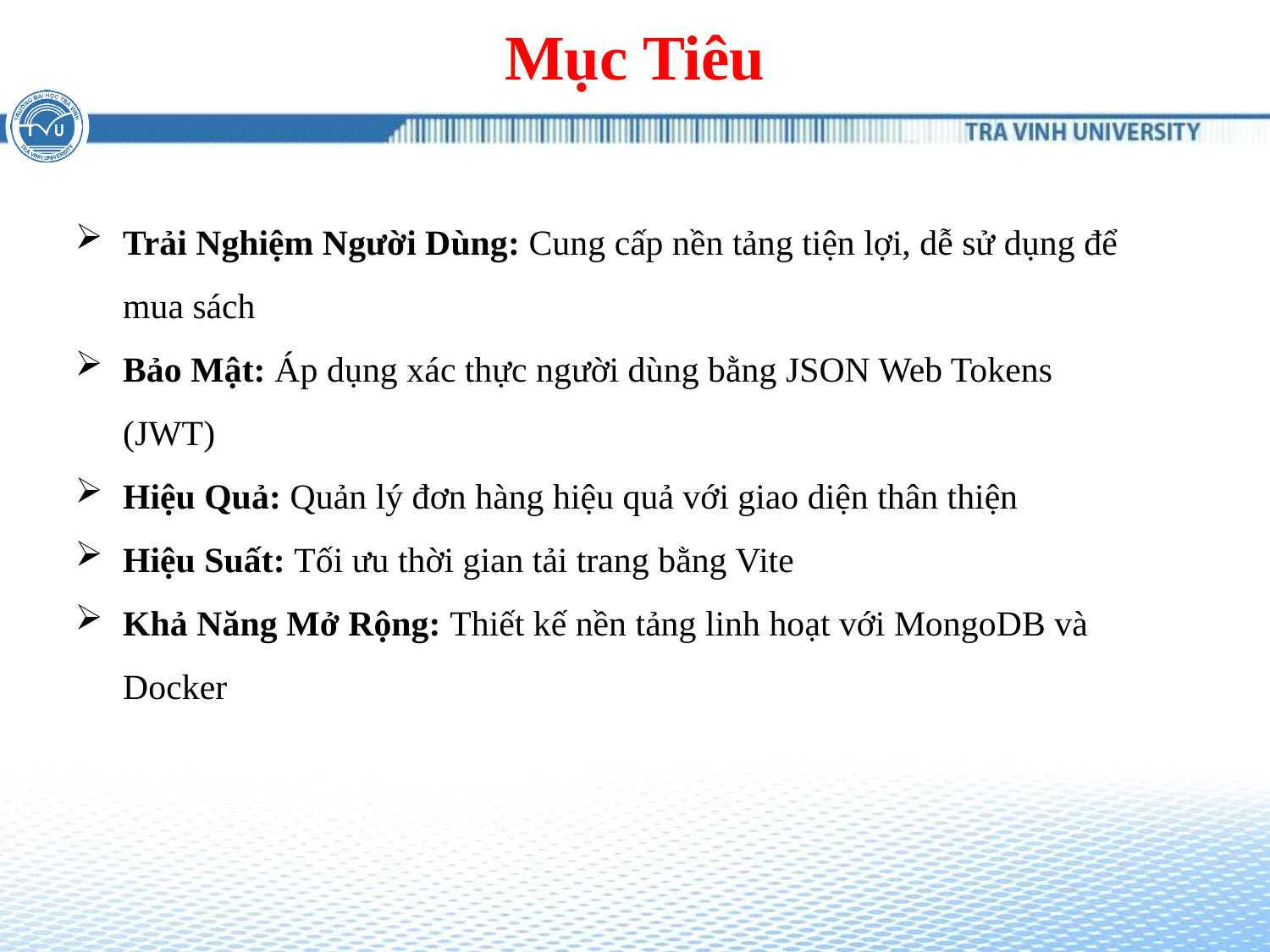

# Mục Tiêu
Trải Nghiệm Người Dùng: Cung cấp nền tảng tiện lợi, dễ sử dụng để mua sách
Bảo Mật: Áp dụng xác thực người dùng bằng JSON Web Tokens (JWT)
Hiệu Quả: Quản lý đơn hàng hiệu quả với giao diện thân thiện
Hiệu Suất: Tối ưu thời gian tải trang bằng Vite
Khả Năng Mở Rộng: Thiết kế nền tảng linh hoạt với MongoDB và Docker